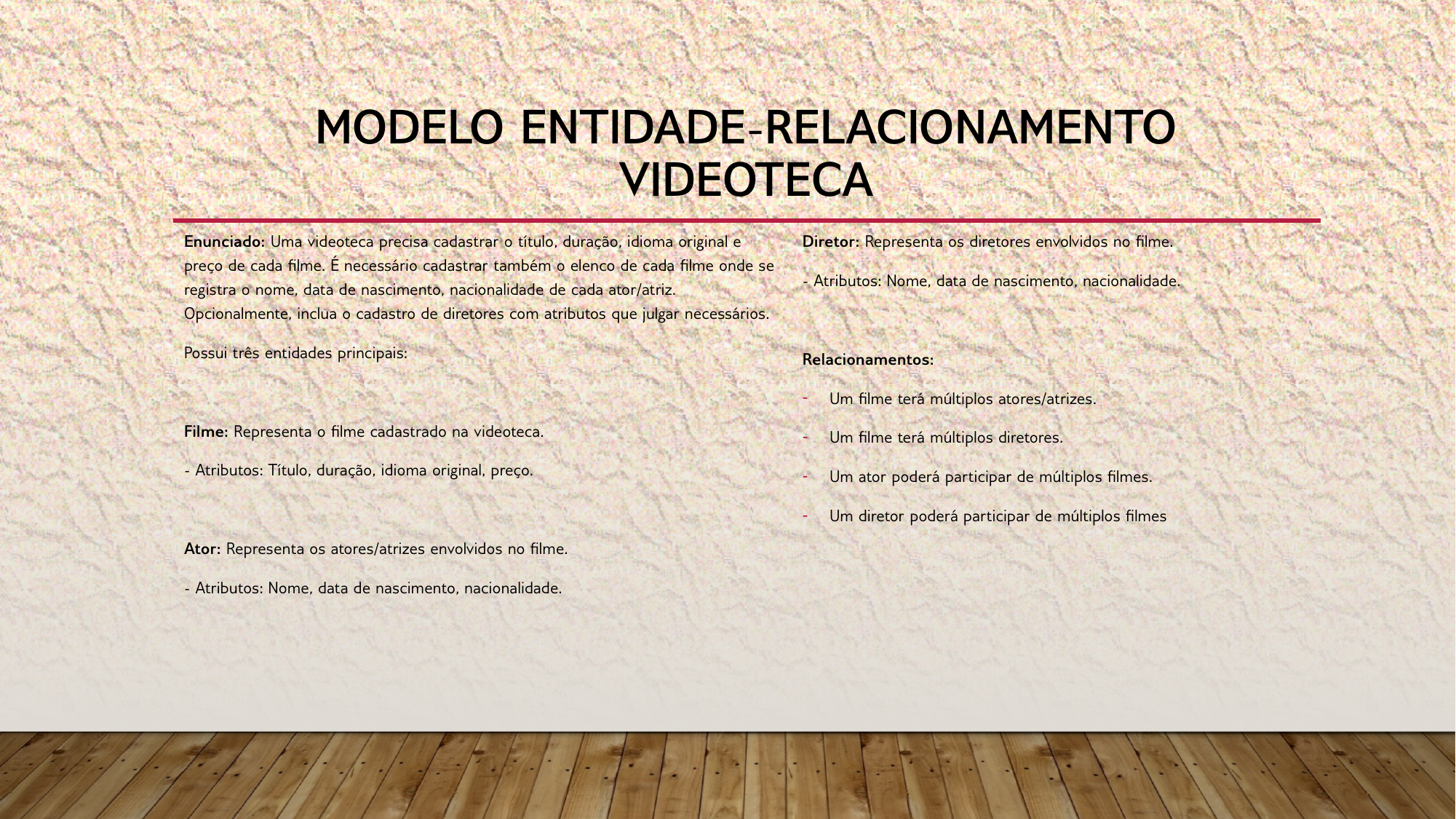

# Modelo Entidade-Relacionamento VIDEOTECA
Enunciado: Uma videoteca precisa cadastrar o título, duração, idioma original e preço de cada filme. É necessário cadastrar também o elenco de cada filme onde se registra o nome, data de nascimento, nacionalidade de cada ator/atriz. Opcionalmente, inclua o cadastro de diretores com atributos que julgar necessários.
Possui três entidades principais:

Filme: Representa o filme cadastrado na videoteca.
- Atributos: Título, duração, idioma original, preço.

Ator: Representa os atores/atrizes envolvidos no filme.
- Atributos: Nome, data de nascimento, nacionalidade.
Diretor: Representa os diretores envolvidos no filme.
- Atributos: Nome, data de nascimento, nacionalidade.

Relacionamentos:
Um filme terá múltiplos atores/atrizes.
Um filme terá múltiplos diretores.
Um ator poderá participar de múltiplos filmes.
Um diretor poderá participar de múltiplos filmes